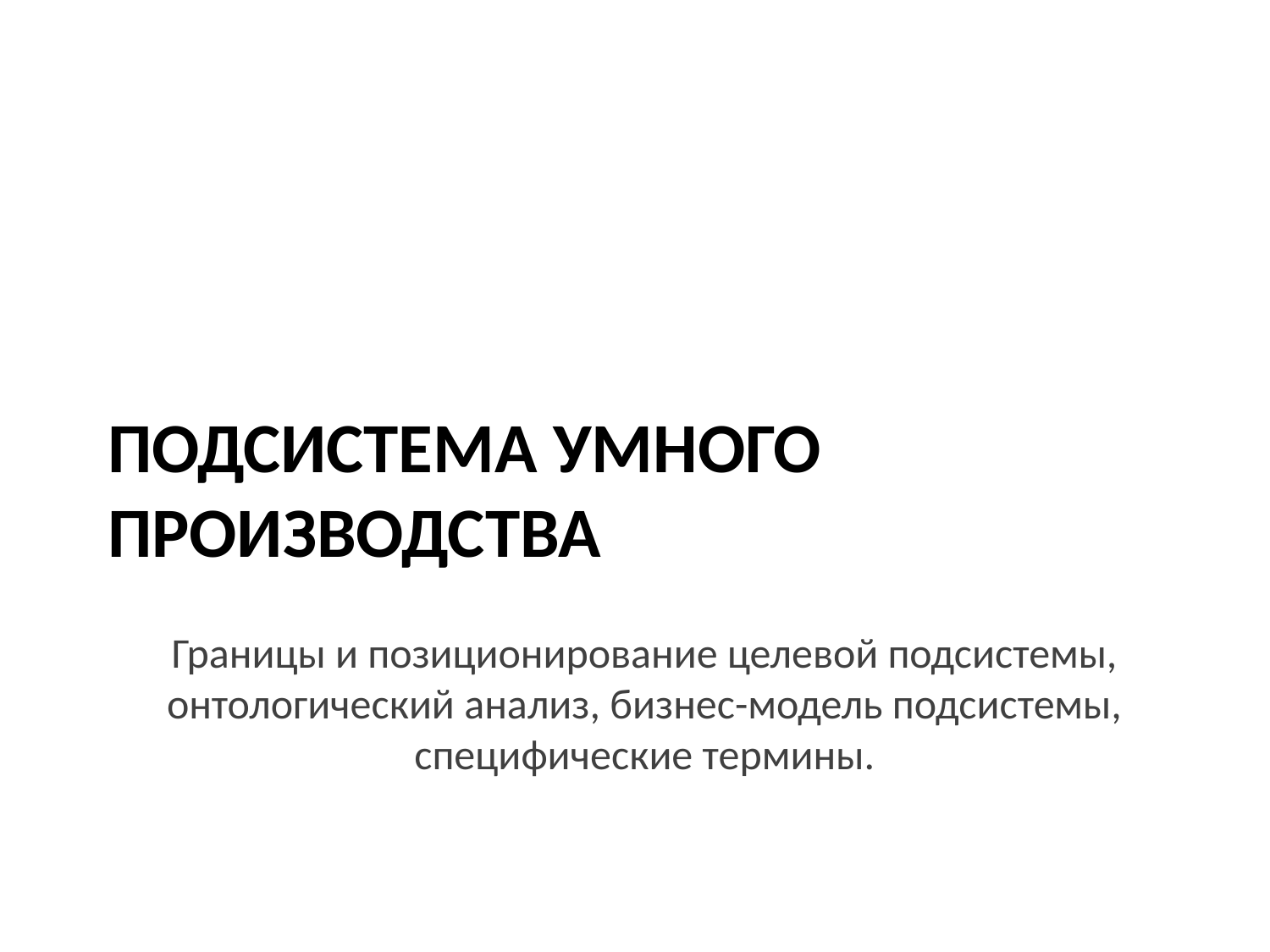

# Подсистема Умного производства
Границы и позиционирование целевой подсистемы, онтологический анализ, бизнес-модель подсистемы, специфические термины.